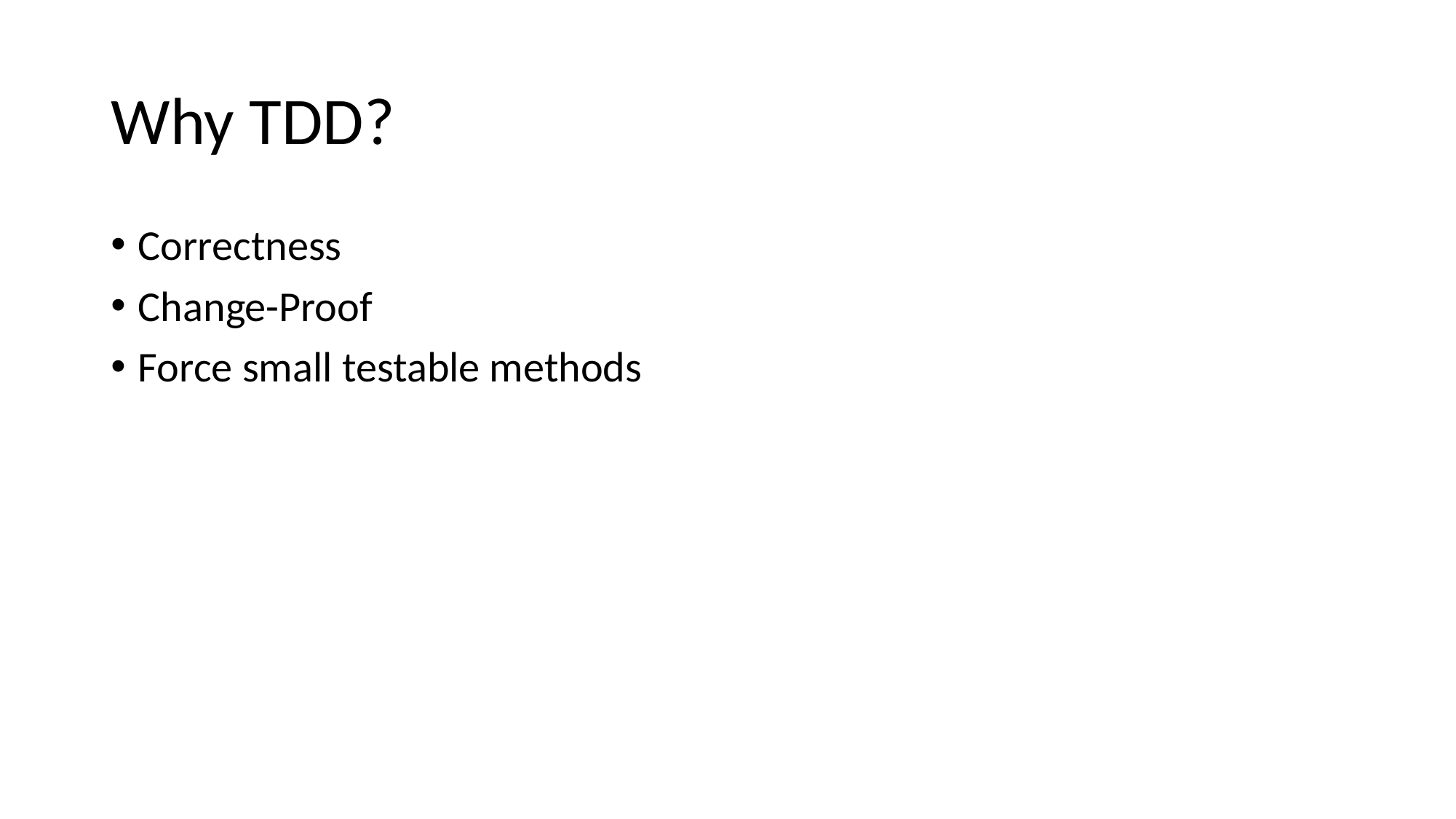

# Why TDD?
Correctness
Change-Proof
Force small testable methods